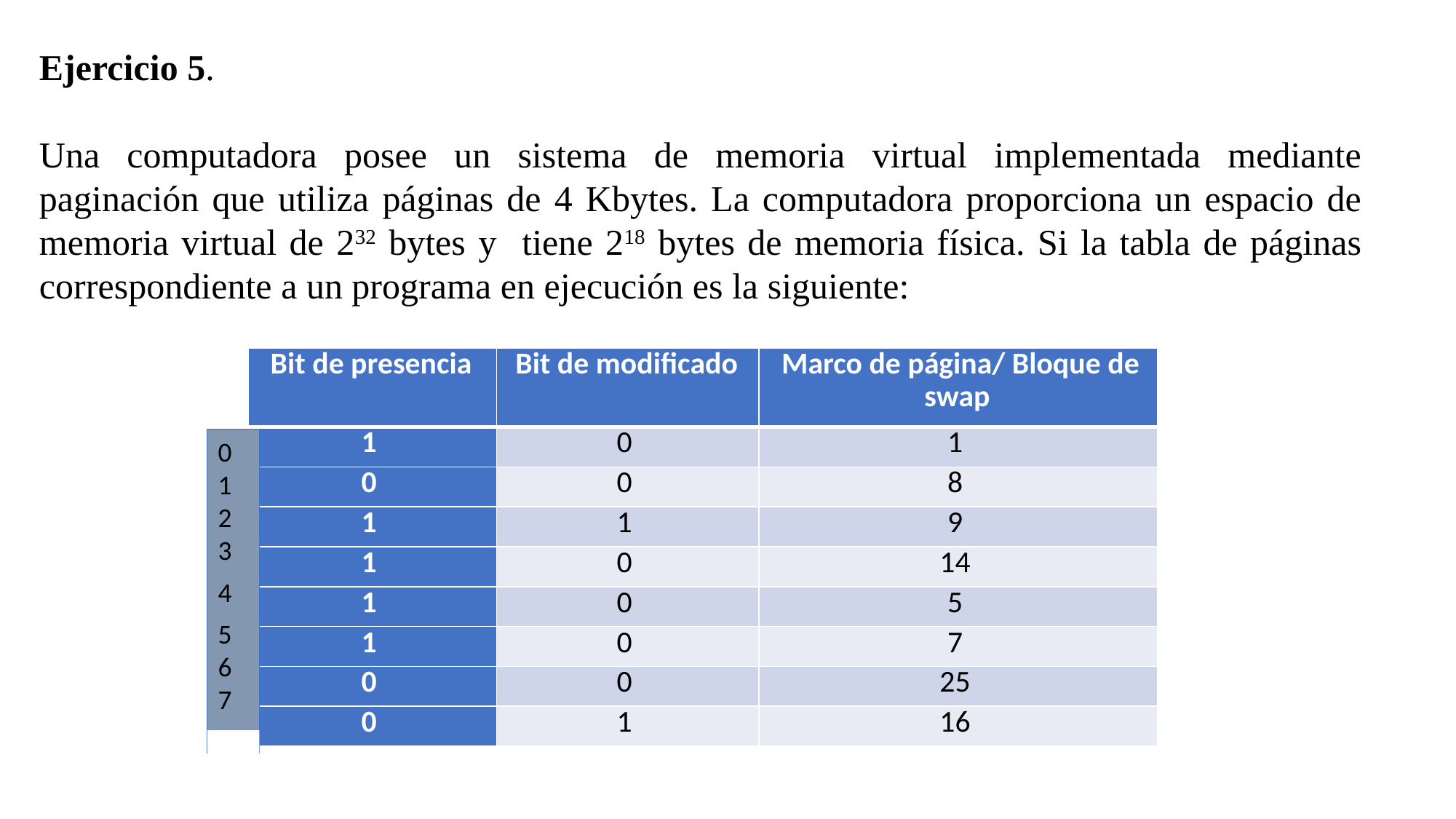

Ejercicio 5.

Una computadora posee un sistema de memoria virtual implementada mediante paginación que utiliza páginas de 4 Kbytes. La computadora proporciona un espacio de memoria virtual de 232 bytes y  tiene 218 bytes de memoria física. Si la tabla de páginas correspondiente a un programa en ejecución es la siguiente:
| Bit de presencia | Bit de modificado | Marco de página/ Bloque de swap |
| --- | --- | --- |
| 1 | 0 | 1 |
| 0 | 0 | 8 |
| 1 | 1 | 9 |
| 1 | 0 | 14 |
| 1 | 0 | 5 |
| 1 | 0 | 7 |
| 0 | 0 | 25 |
| 0 | 1 | 16 |
0
1
2
3
4
5
6
7